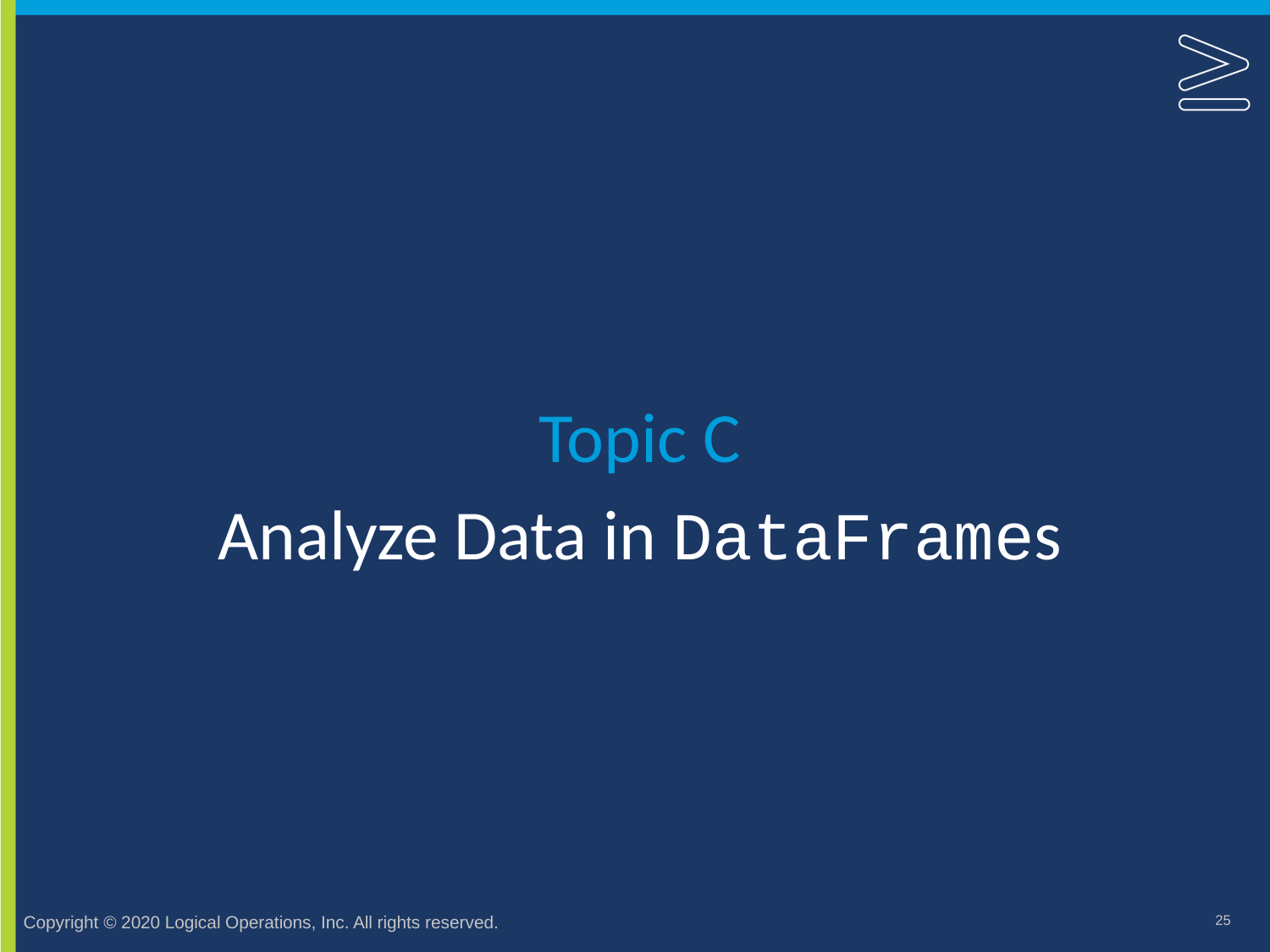

Topic C
# Analyze Data in DataFrames
25